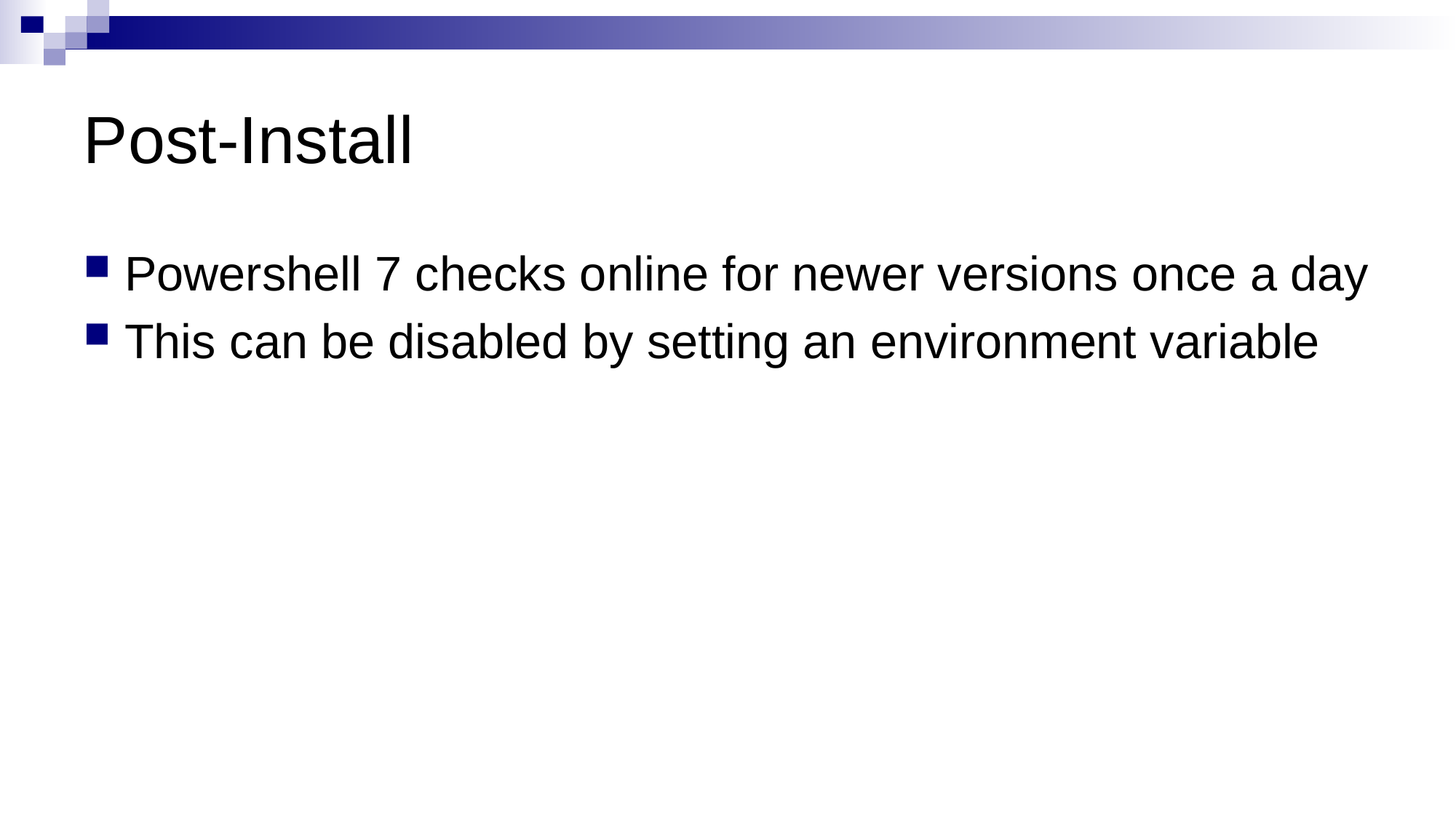

# Post-Install
Powershell 7 checks online for newer versions once a day
This can be disabled by setting an environment variable